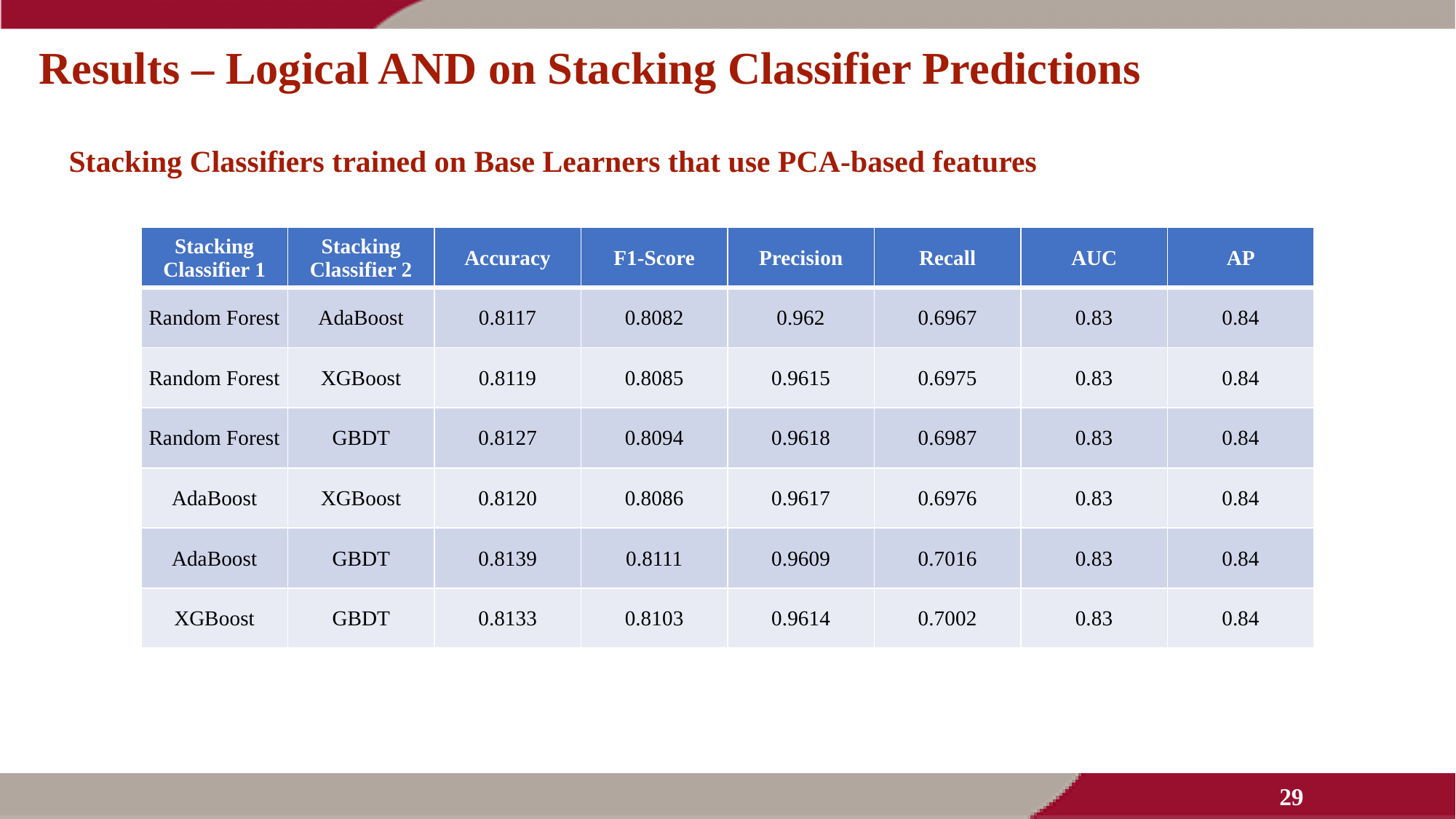

# Results – Logical AND on Stacking Classifier Predictions

Stacking Classifiers trained on Base Learners that use PCA-based features
| Stacking Classifier 1 | Stacking Classifier 2 | Accuracy | F1-Score | Precision | Recall | AUC | AP |
| --- | --- | --- | --- | --- | --- | --- | --- |
| Random Forest | AdaBoost | 0.8117 | 0.8082 | 0.962 | 0.6967 | 0.83 | 0.84 |
| Random Forest | XGBoost | 0.8119 | 0.8085 | 0.9615 | 0.6975 | 0.83 | 0.84 |
| Random Forest | GBDT | 0.8127 | 0.8094 | 0.9618 | 0.6987 | 0.83 | 0.84 |
| AdaBoost | XGBoost | 0.8120 | 0.8086 | 0.9617 | 0.6976 | 0.83 | 0.84 |
| AdaBoost | GBDT | 0.8139 | 0.8111 | 0.9609 | 0.7016 | 0.83 | 0.84 |
| XGBoost | GBDT | 0.8133 | 0.8103 | 0.9614 | 0.7002 | 0.83 | 0.84 |
29